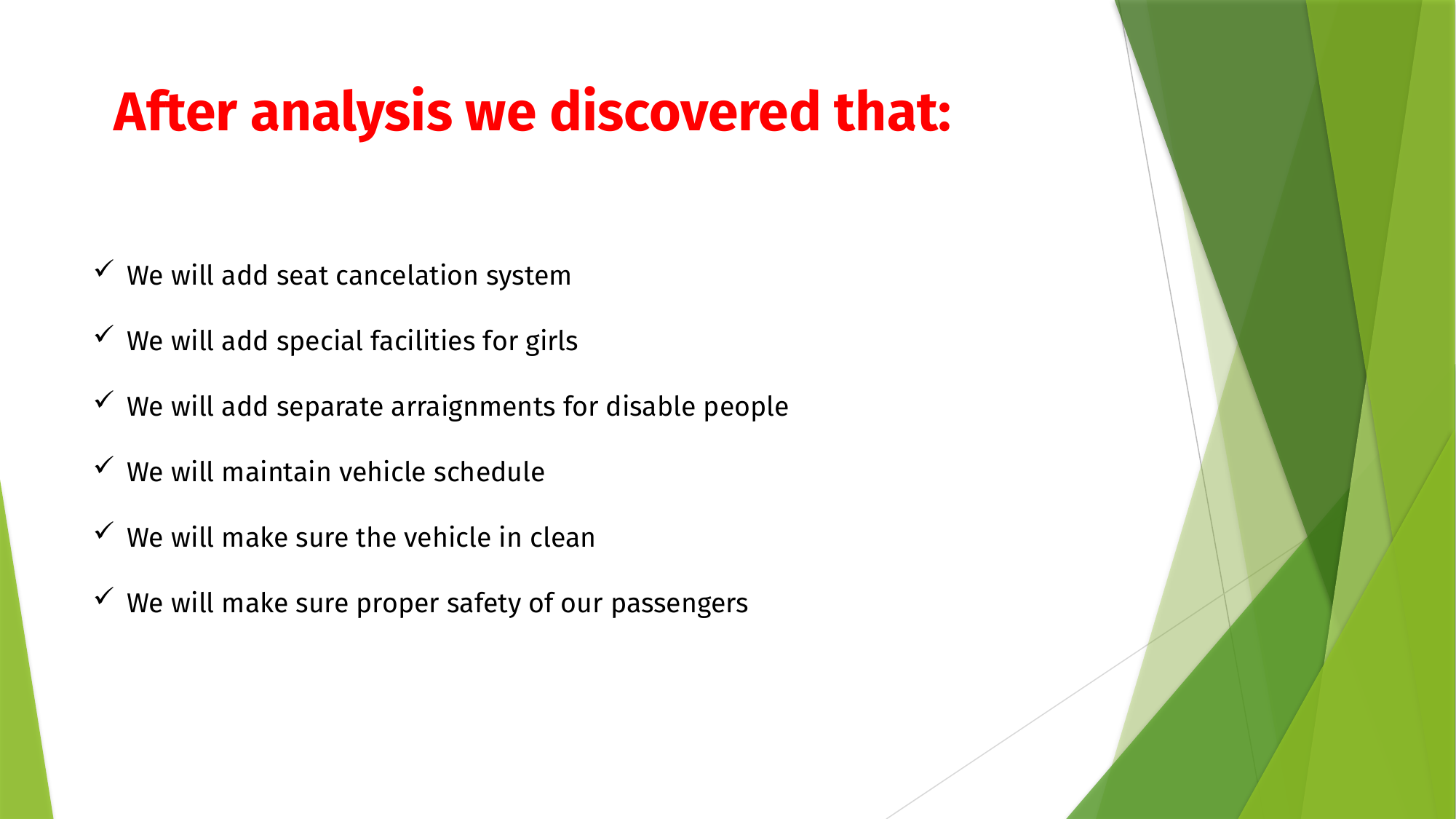

After analysis we discovered that:
We will add seat cancelation system

We will add special facilities for girls

We will add separate arraignments for disable people

We will maintain vehicle schedule

We will make sure the vehicle in clean

We will make sure proper safety of our passengers